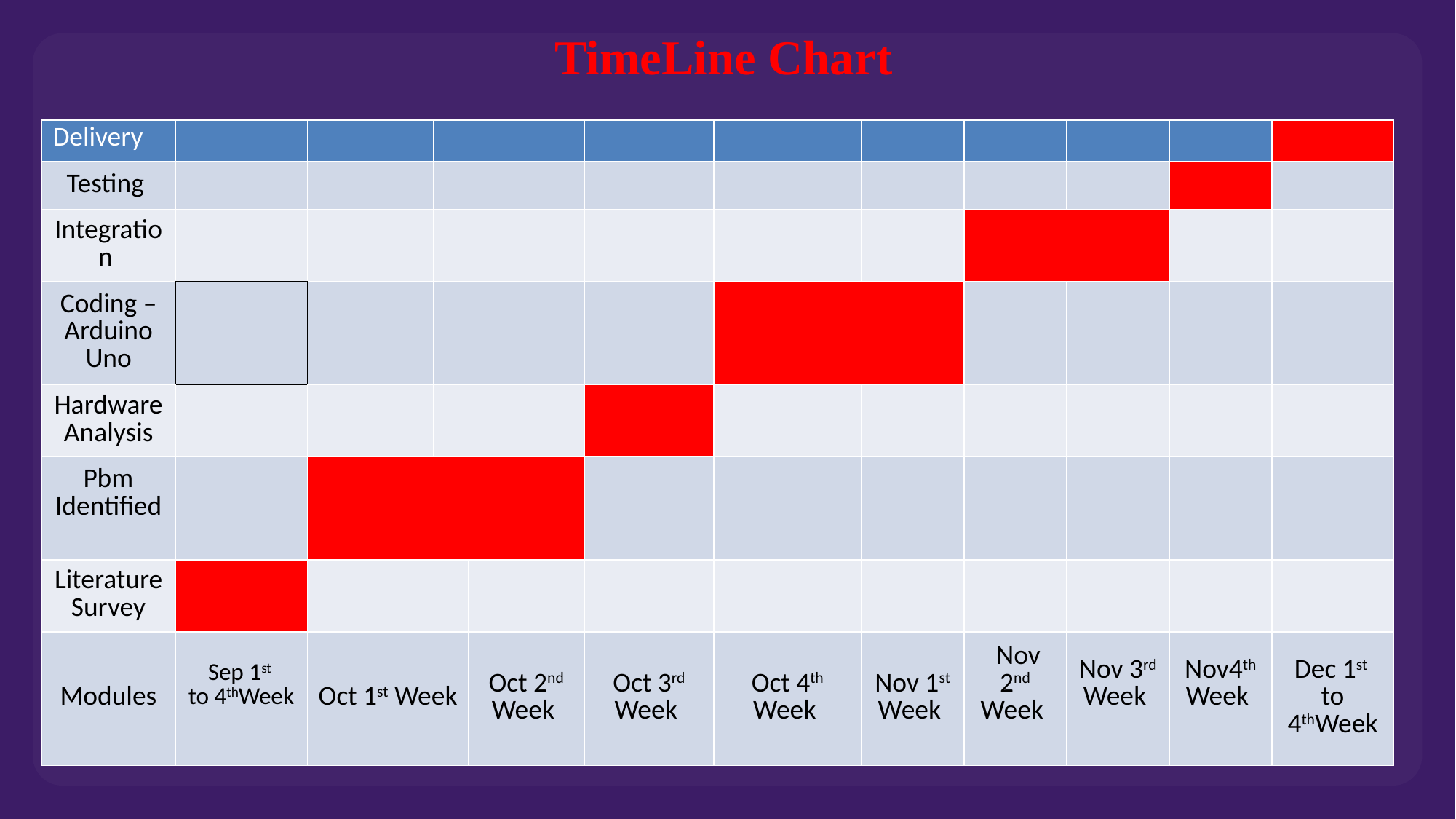

TimeLine Chart

| Delivery |  |  |  |  |  |  |  |  |  |  |  |
| --- | --- | --- | --- | --- | --- | --- | --- | --- | --- | --- | --- |
| Testing |  |  |  |  |  |  |  |  |  |  |  |
| Integration |  |  |  |  |  |  |  |  |  |  |  |
| Coding – Arduino Uno |  |  |  |  |  |  |  |  |  |  |  |
| Hardware Analysis |  |  |  |  |  |  |  |  |  |  |  |
| Pbm Identified |  |  |  |  |  |  |  |  |  |  |  |
| Literature Survey |  |  |  |  |  |  |  |  |  |  |  |
| Modules | Sep 1st to 4thWeek | Oct 1st Week |  | Oct 2nd Week | Oct 3rd Week | Oct 4th Week | Nov 1st Week | Nov 2nd Week | Nov 3rd Week | Nov4thWeek | Dec 1st to 4thWeek |